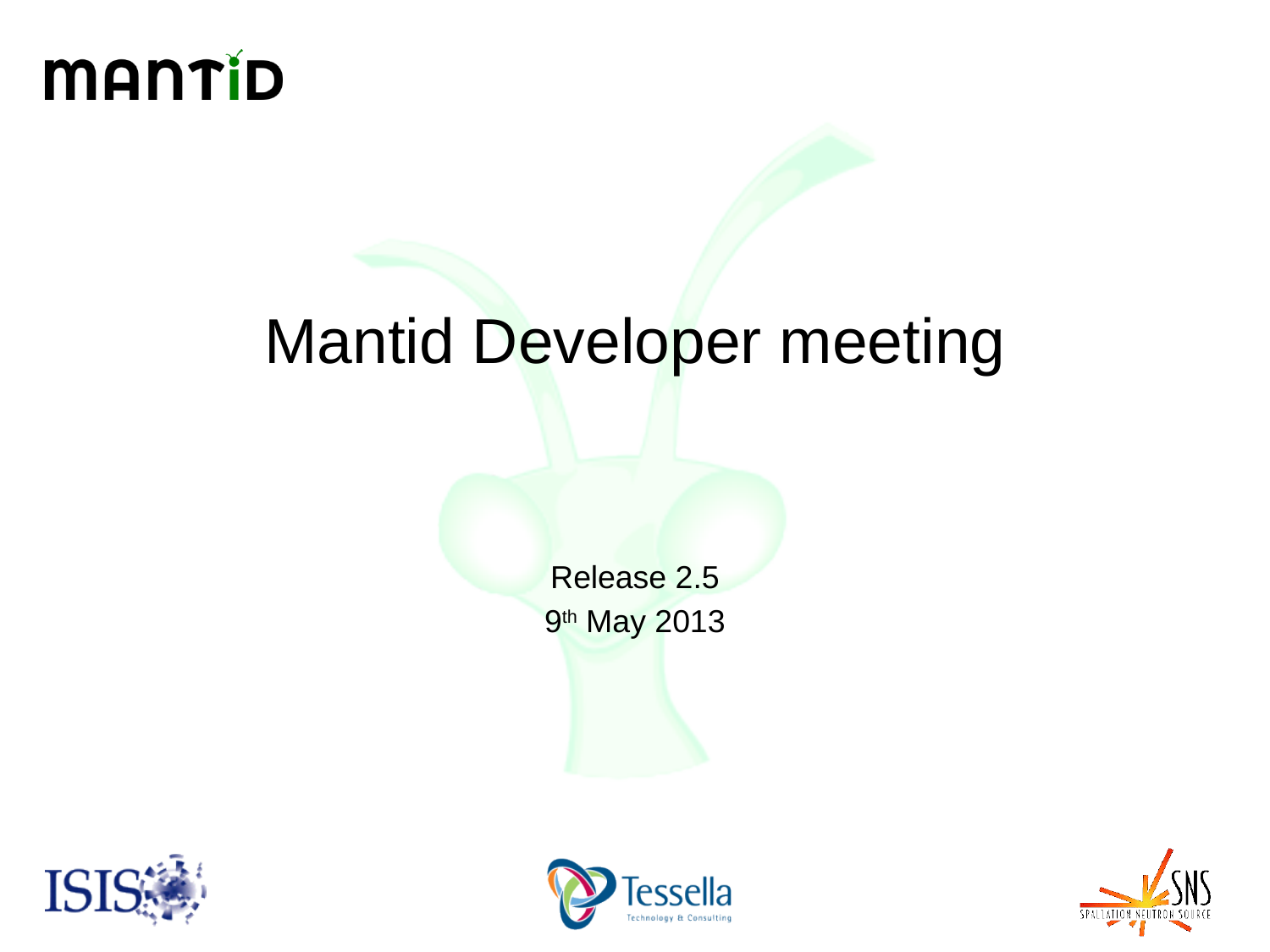

# Mantid Developer meeting
Release 2.5
9th May 2013